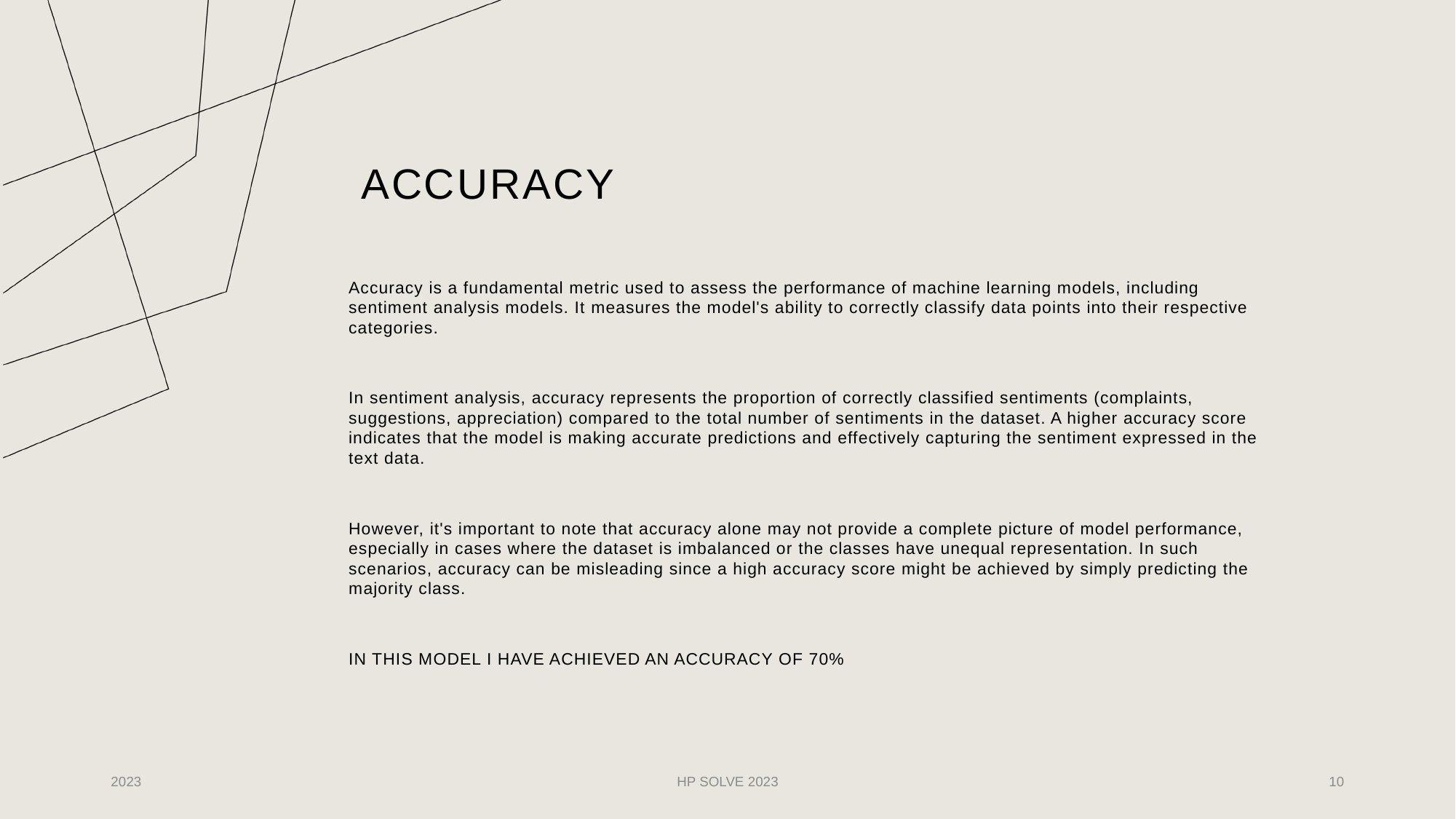

# Accuracy
Accuracy is a fundamental metric used to assess the performance of machine learning models, including sentiment analysis models. It measures the model's ability to correctly classify data points into their respective categories.

In sentiment analysis, accuracy represents the proportion of correctly classified sentiments (complaints, suggestions, appreciation) compared to the total number of sentiments in the dataset. A higher accuracy score indicates that the model is making accurate predictions and effectively capturing the sentiment expressed in the text data.

However, it's important to note that accuracy alone may not provide a complete picture of model performance, especially in cases where the dataset is imbalanced or the classes have unequal representation. In such scenarios, accuracy can be misleading since a high accuracy score might be achieved by simply predicting the majority class.

IN THIS MODEL I HAVE ACHIEVED AN ACCURACY OF 70%
2023
HP SOLVE 2023
10